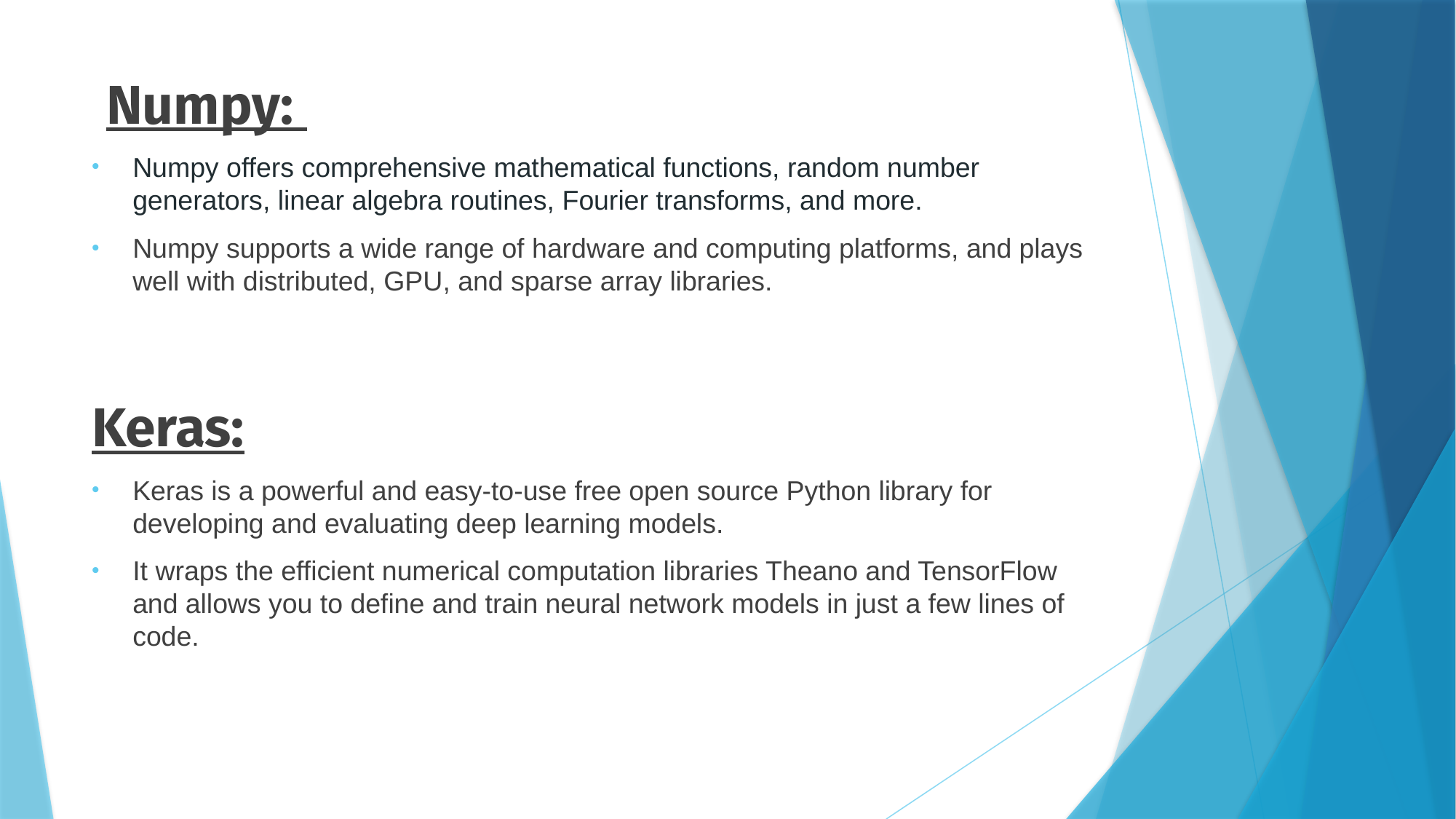

Numpy:
Numpy offers comprehensive mathematical functions, random number generators, linear algebra routines, Fourier transforms, and more.
Numpy supports a wide range of hardware and computing platforms, and plays well with distributed, GPU, and sparse array libraries.

Keras:
Keras is a powerful and easy-to-use free open source Python library for developing and evaluating deep learning models.
It wraps the efficient numerical computation libraries Theano and TensorFlow and allows you to define and train neural network models in just a few lines of code.